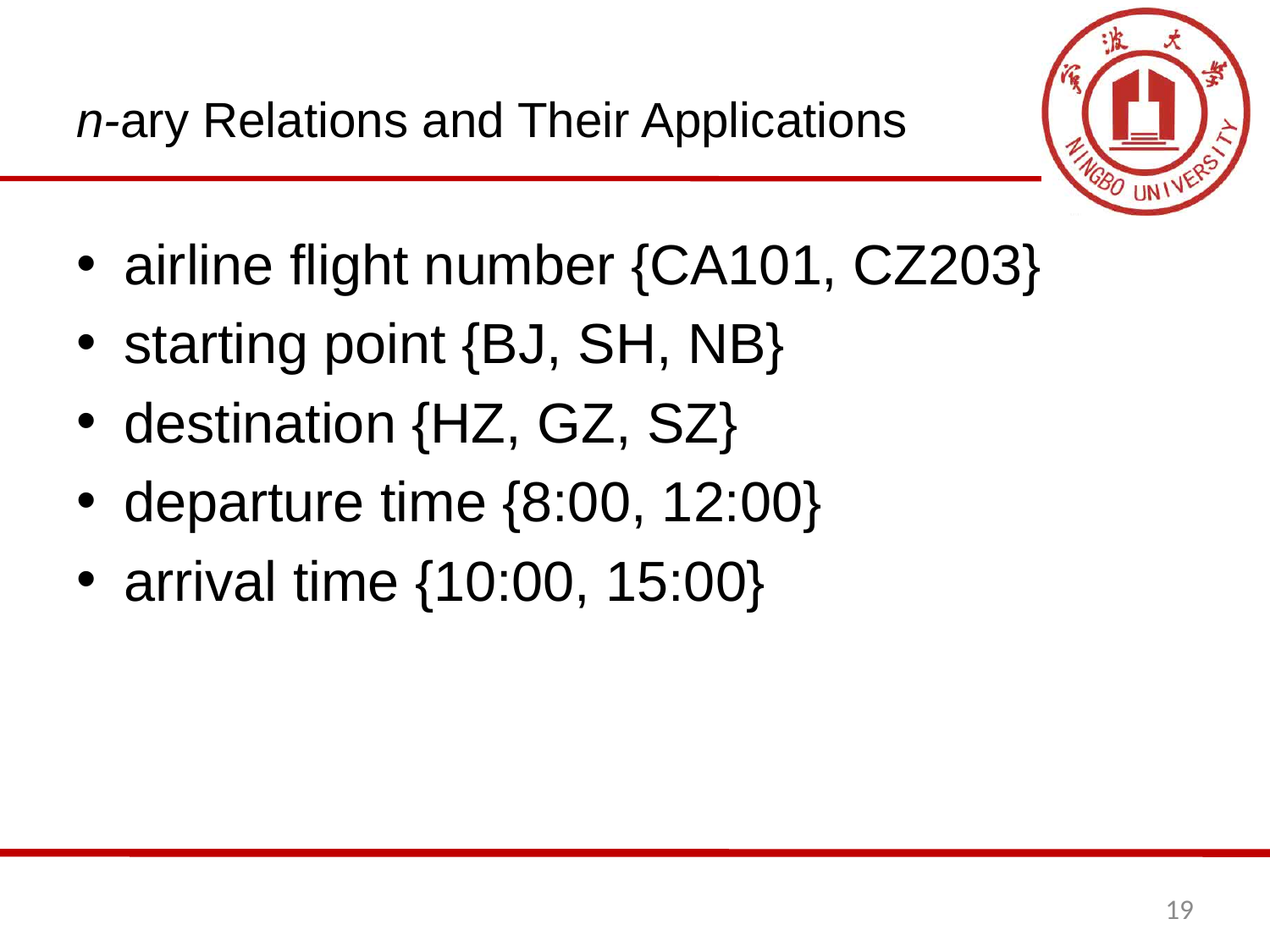

# n-ary Relations and Their Applications
airline flight number {CA101, CZ203}
starting point {BJ, SH, NB}
destination {HZ, GZ, SZ}
departure time {8:00, 12:00}
arrival time {10:00, 15:00}
19